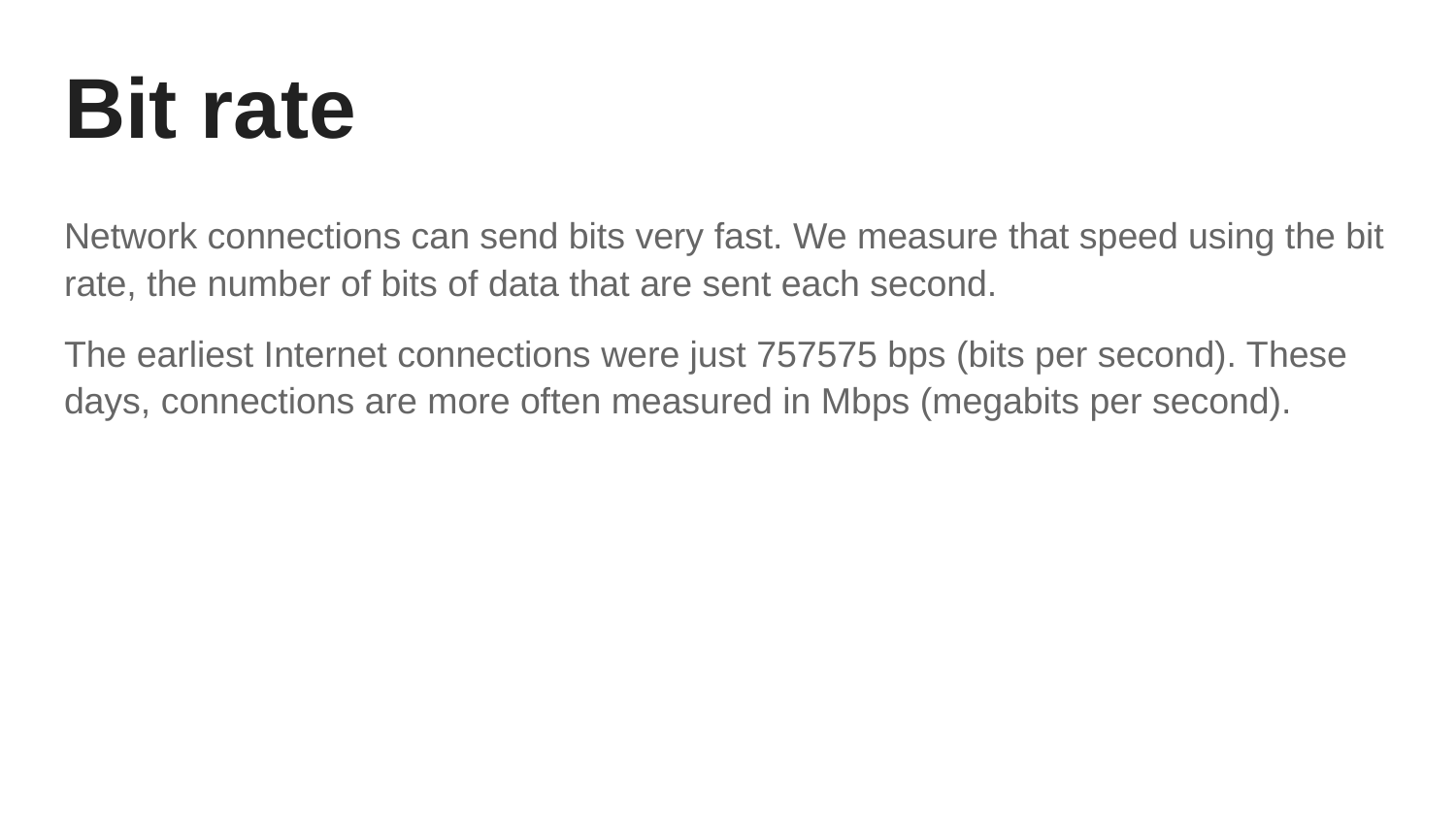

# Bit rate
Network connections can send bits very fast. We measure that speed using the bit rate, the number of bits of data that are sent each second.
The earliest Internet connections were just 757575 bps (bits per second). These days, connections are more often measured in Mbps (megabits per second).